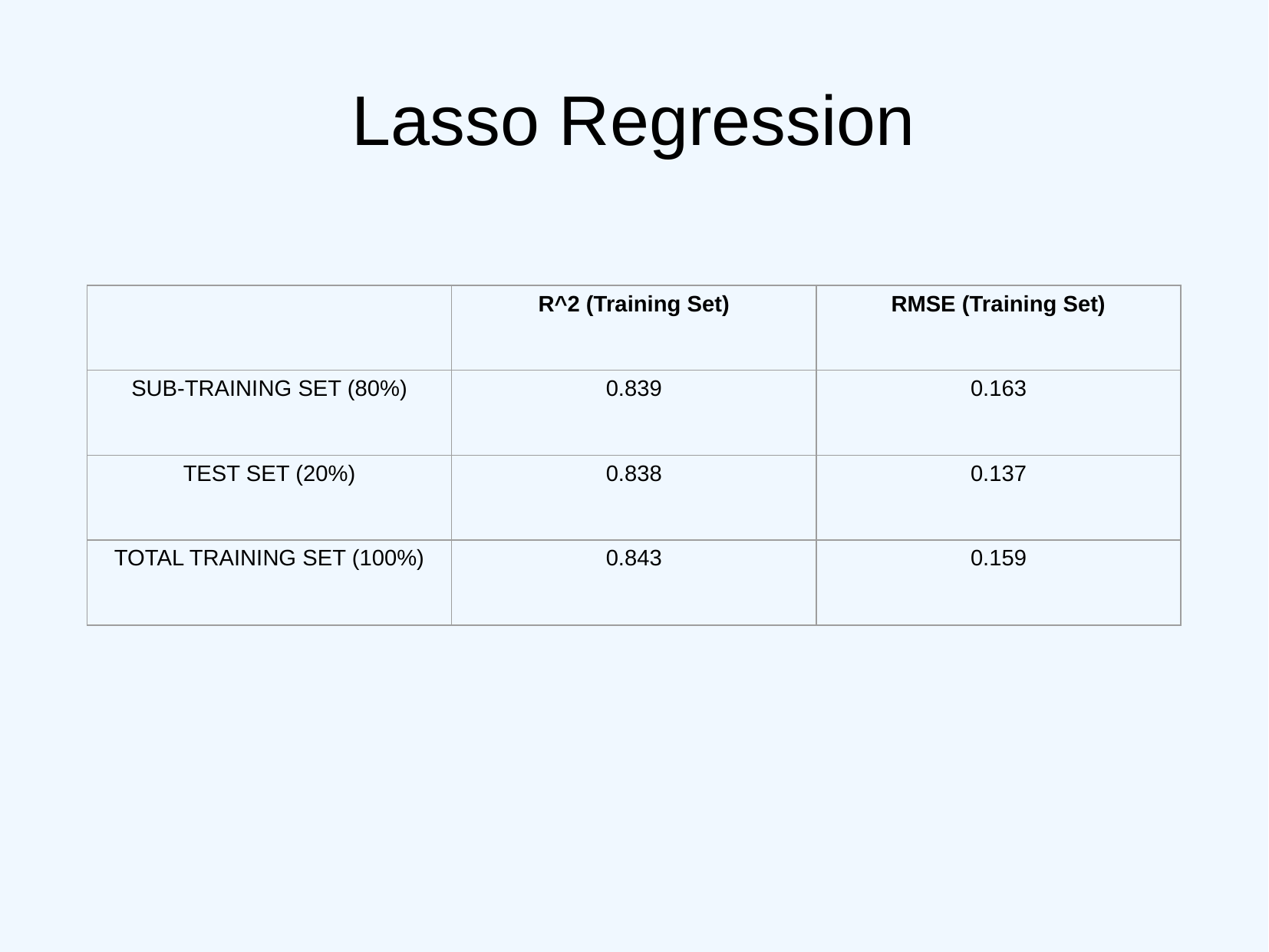

Lasso Regression

|  | R^2 (Training Set) | RMSE (Training Set) |
| --- | --- | --- |
| SUB-TRAINING SET (80%) | 0.839 | 0.163 |
| TEST SET (20%) | 0.838 | 0.137 |
| TOTAL TRAINING SET (100%) | 0.843 | 0.159 |